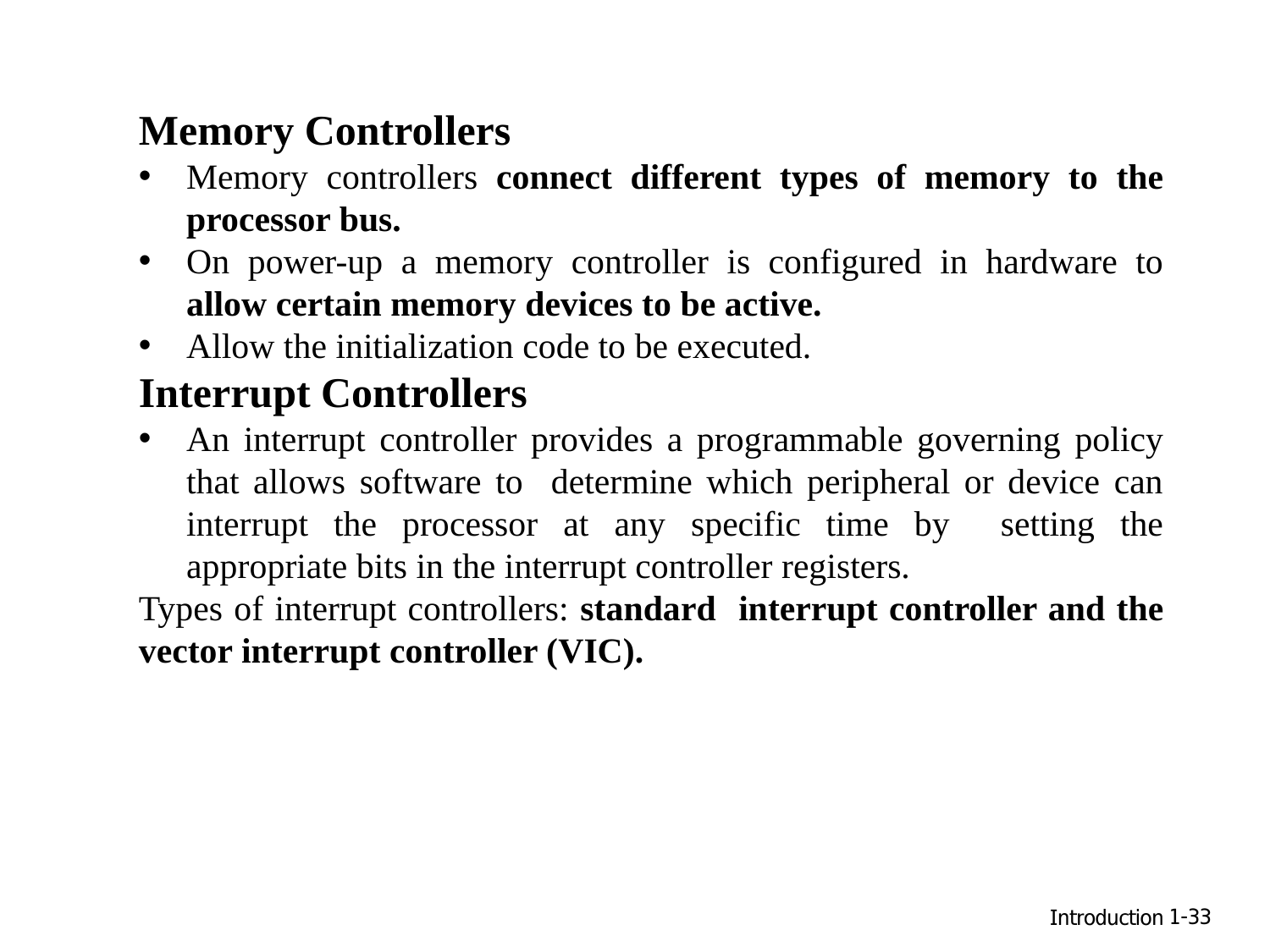

Memory Controllers
Memory controllers connect different types of memory to the processor bus.
On power-up a memory controller is configured in hardware to allow certain memory devices to be active.
Allow the initialization code to be executed.
Interrupt Controllers
An interrupt controller provides a programmable governing policy that allows software to  determine which peripheral or device can interrupt the processor at any specific time by  setting the appropriate bits in the interrupt controller registers.
Types of interrupt controllers: standard  interrupt controller and the vector interrupt controller (VIC).
1-33
Introduction